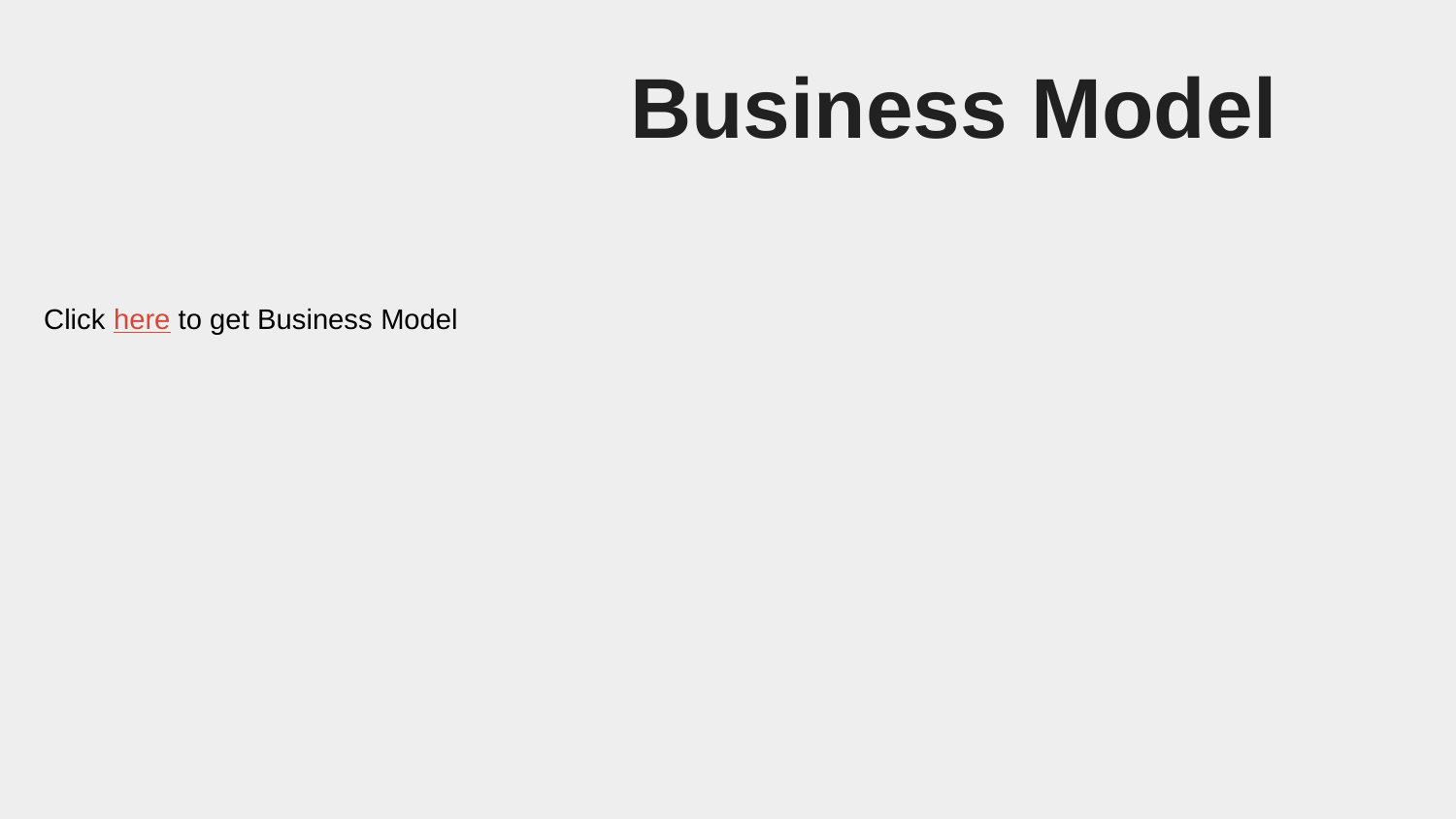

# Business Model
Click here to get Business Model